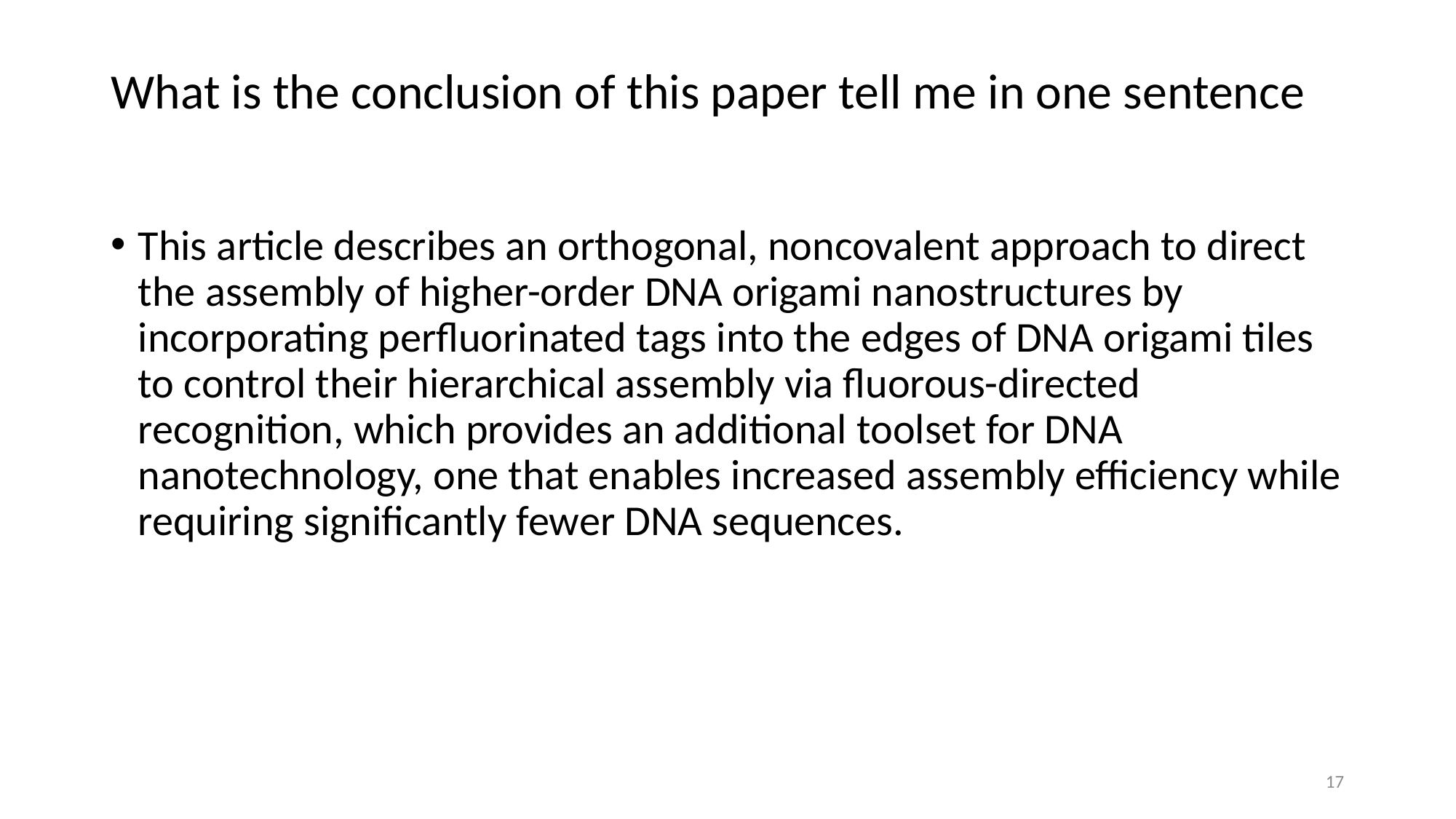

# What is the conclusion of this paper tell me in one sentence
This article describes an orthogonal, noncovalent approach to direct the assembly of higher-order DNA origami nanostructures by incorporating perfluorinated tags into the edges of DNA origami tiles to control their hierarchical assembly via fluorous-directed recognition, which provides an additional toolset for DNA nanotechnology, one that enables increased assembly efficiency while requiring significantly fewer DNA sequences.
17